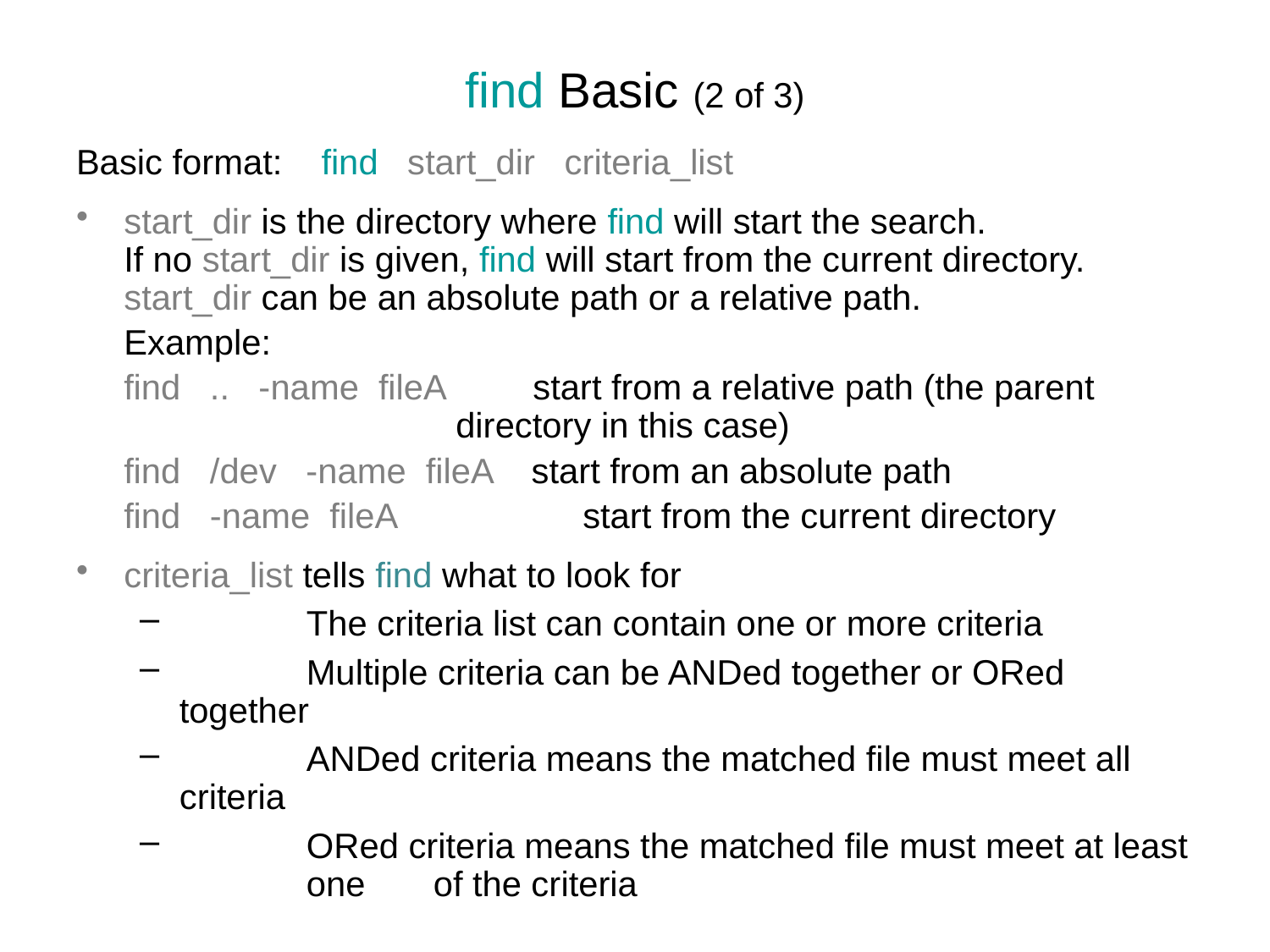

# find Basic (2 of 3)
Basic format:    find   start_dir   criteria_list
start_dir is the directory where find will start the search.
	If no start_dir is given, find will start from the current directory.
	start_dir can be an absolute path or a relative path.
	Example:
	find   ..   -name  fileA         start from a relative path (the parent 			        directory in this case)
	find   /dev   -name  fileA    start from an absolute path
	find   -name  fileA	        start from the current directory
criteria_list tells find what to look for
	The criteria list can contain one or more criteria
	Multiple criteria can be ANDed together or ORed together
	ANDed criteria means the matched file must meet all criteria
	ORed criteria means the matched file must meet at least 	one   	of the criteria